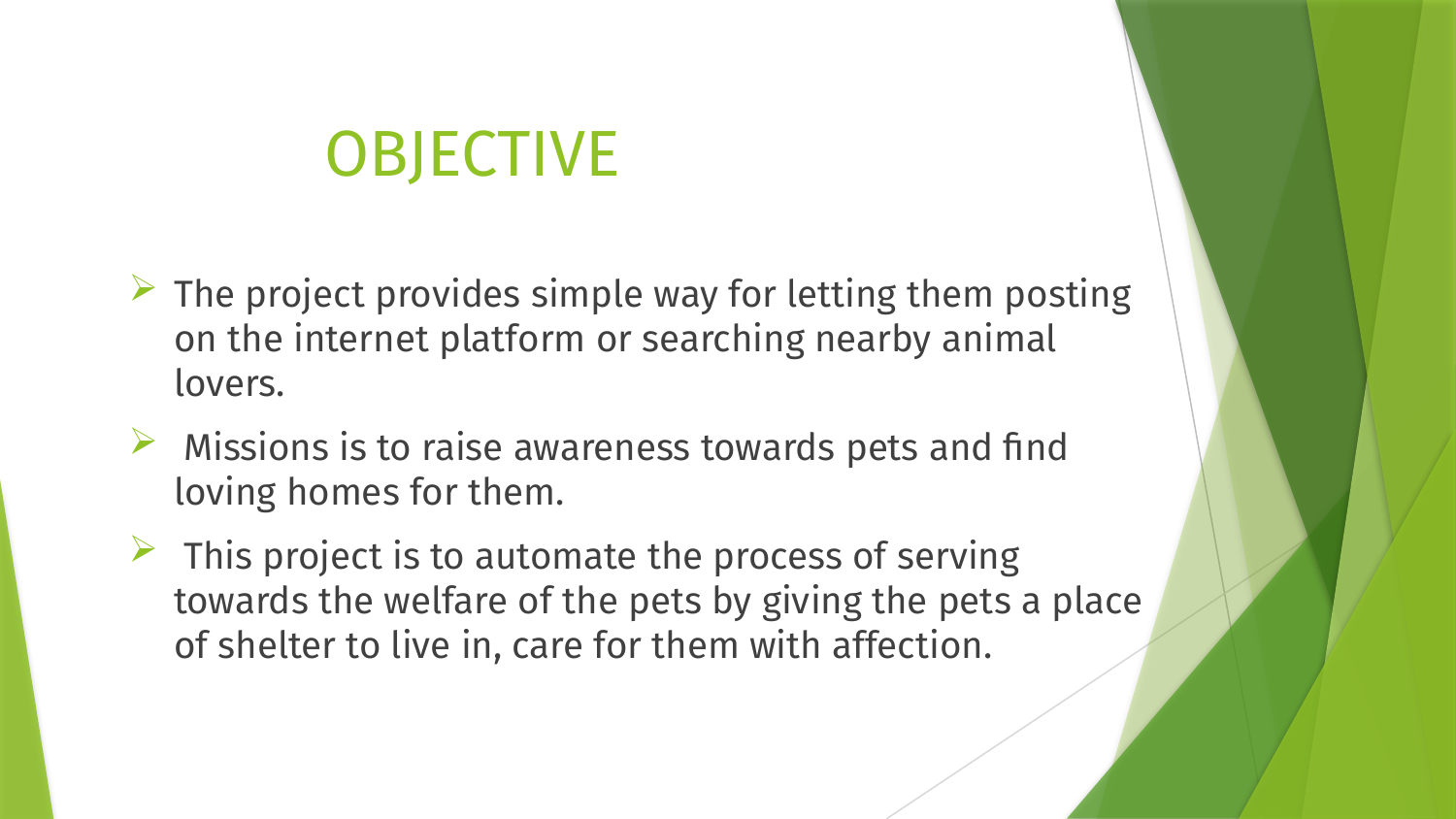

# OBJECTIVE
The project provides simple way for letting them posting on the internet platform or searching nearby animal lovers.
 Missions is to raise awareness towards pets and find loving homes for them.
 This project is to automate the process of serving towards the welfare of the pets by giving the pets a place of shelter to live in, care for them with affection.